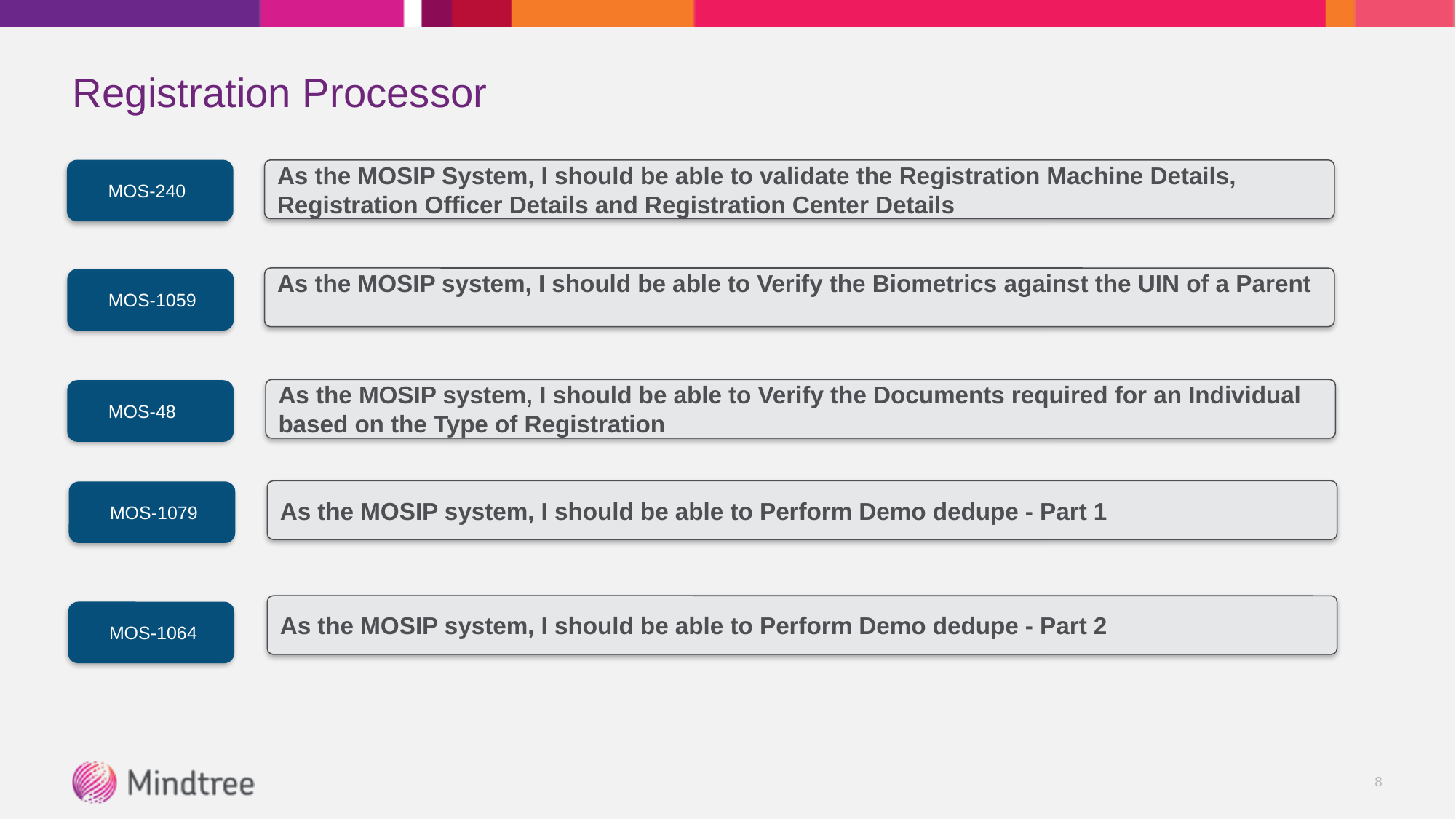

Registration Processor
MOS-240
As the MOSIP System, I should be able to validate the Registration Machine Details, Registration Officer Details and Registration Center Details

As the MOSIP system, I should be able to Verify the Biometrics against the UIN of a Parent

MOS-1059
As the MOSIP system, I should be able to Verify the Documents required for an Individual based on the Type of Registration
MOS-48
As the MOSIP system, I should be able to Perform Demo dedupe - Part 1
MOS-1079
As the MOSIP system, I should be able to Perform Demo dedupe - Part 2
MOS-1064
8